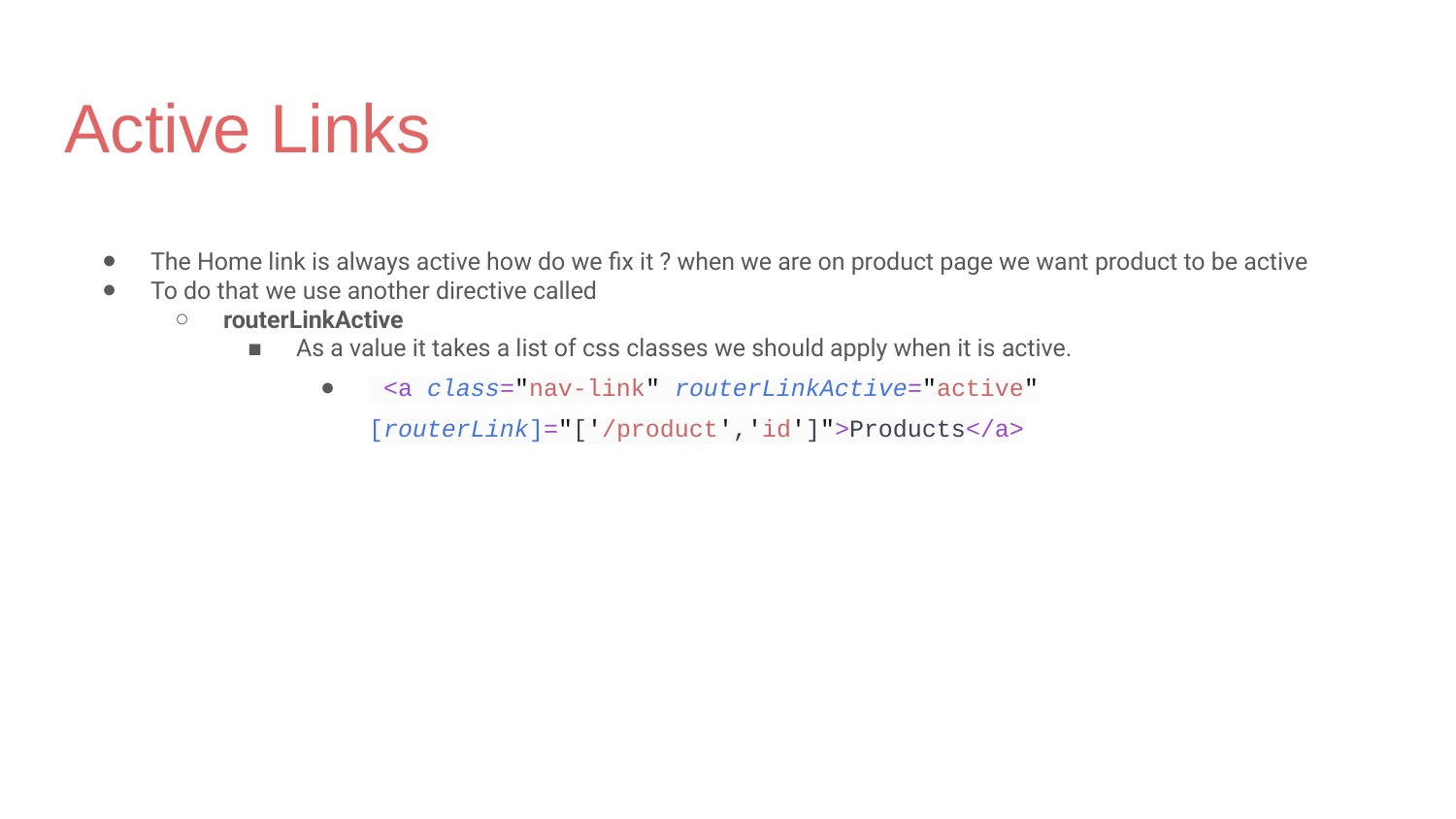

# Active Links
The Home link is always active how do we fix it ? when we are on product page we want product to be active
To do that we use another directive called
routerLinkActive
As a value it takes a list of css classes we should apply when it is active.
 <a class="nav-link" routerLinkActive="active" [routerLink]="['/product','id']">Products</a>